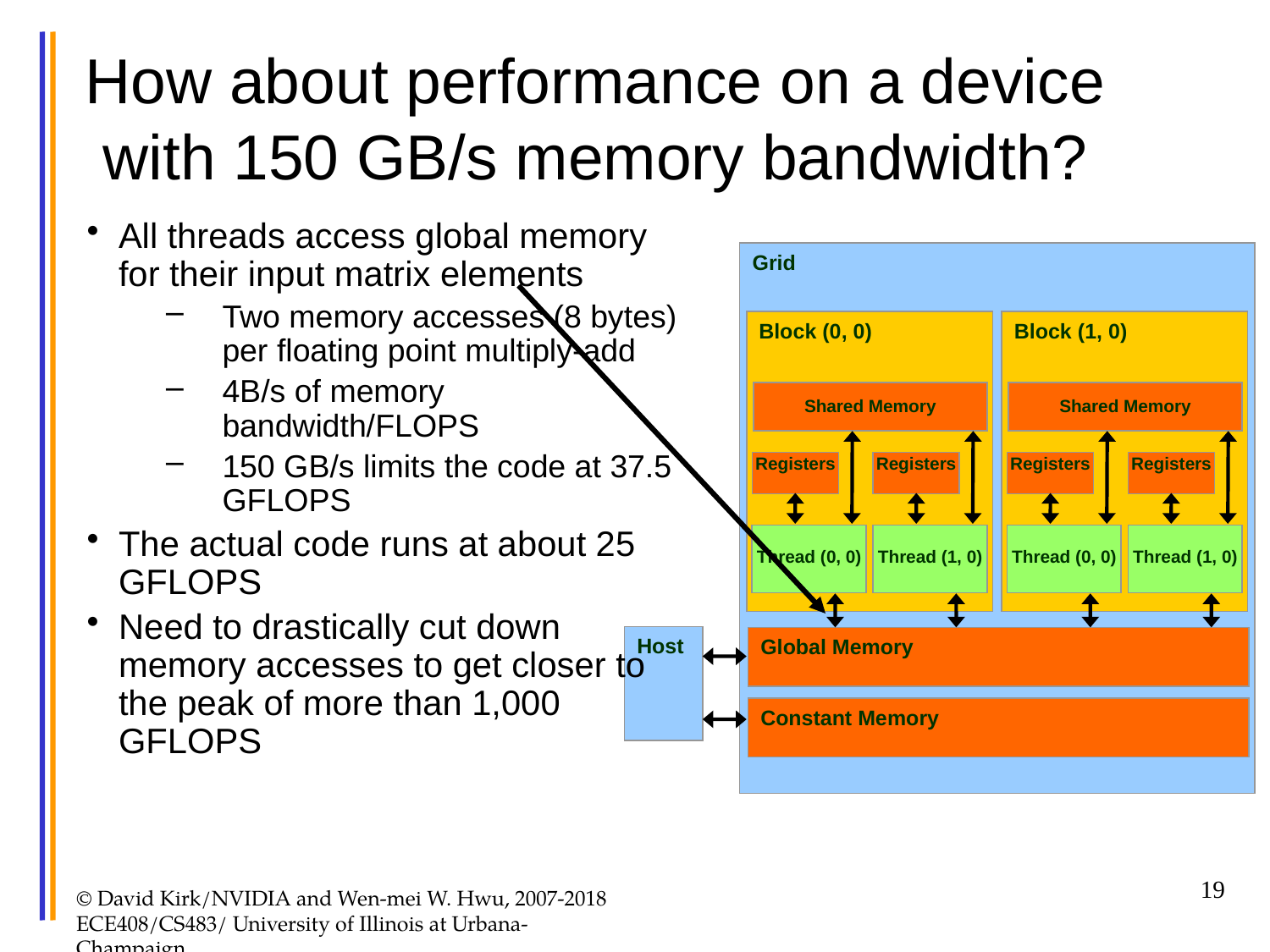

# How about performance on a device with 150 GB/s memory bandwidth?
All threads access global memory for their input matrix elements
Two memory accesses (8 bytes) per floating point multiply-add
4B/s of memory bandwidth/FLOPS
150 GB/s limits the code at 37.5 GFLOPS
The actual code runs at about 25 GFLOPS
Need to drastically cut down memory accesses to get closer to the peak of more than 1,000 GFLOPS
Grid

Block (0, 0)
Block (1, 0)
Shared Memory
Shared Memory

Registers
Registers
Registers
Registers

Thread (0, 0)
Thread (1, 0)
Thread (0, 0)
Thread (1, 0)

Host
Global Memory

Constant Memory

19
© David Kirk/NVIDIA and Wen-mei W. Hwu, 2007-2018 ECE408/CS483/ University of Illinois at Urbana-Champaign